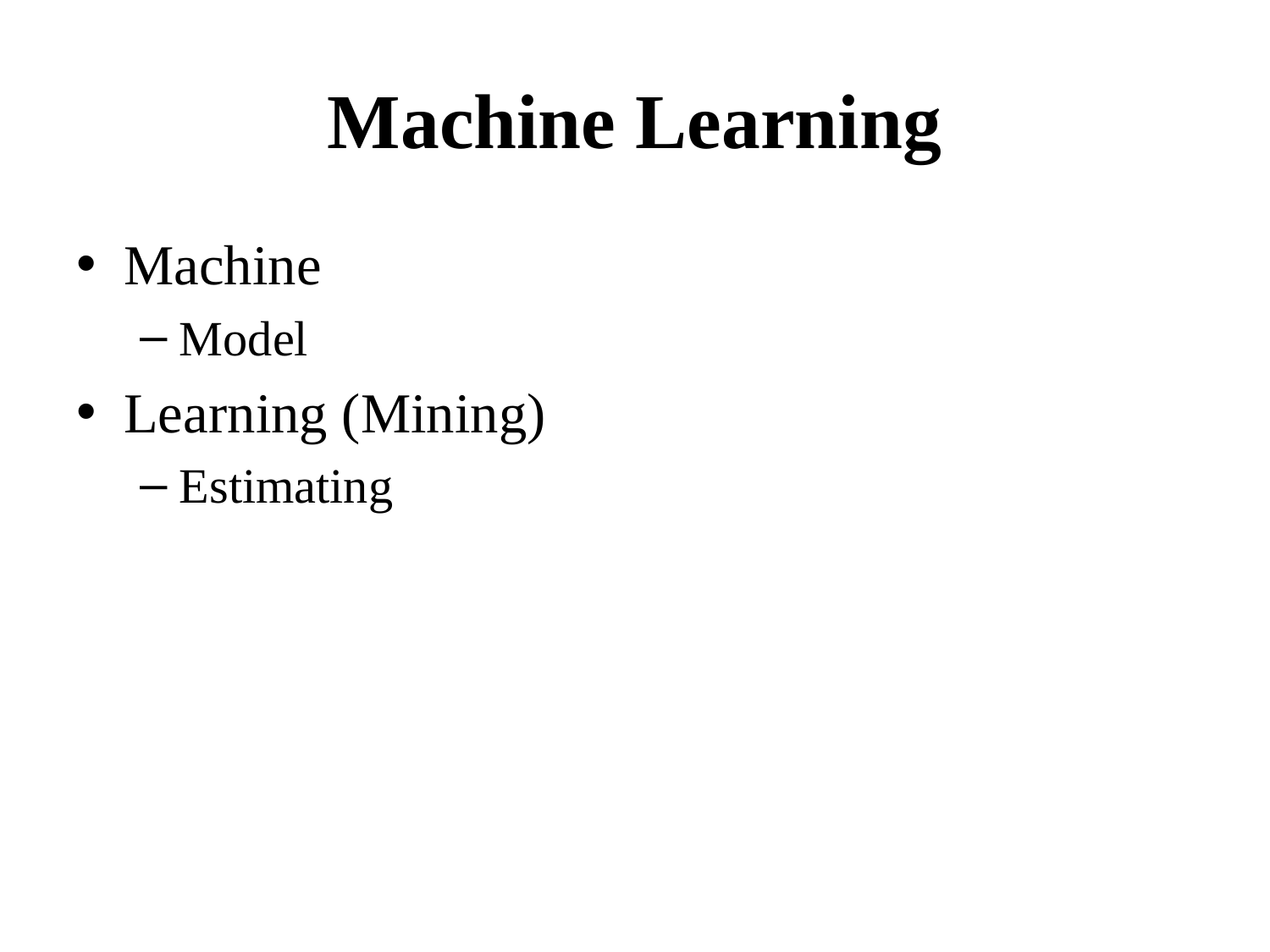

# Machine Learning
Machine
Model
Learning (Mining)
Estimating